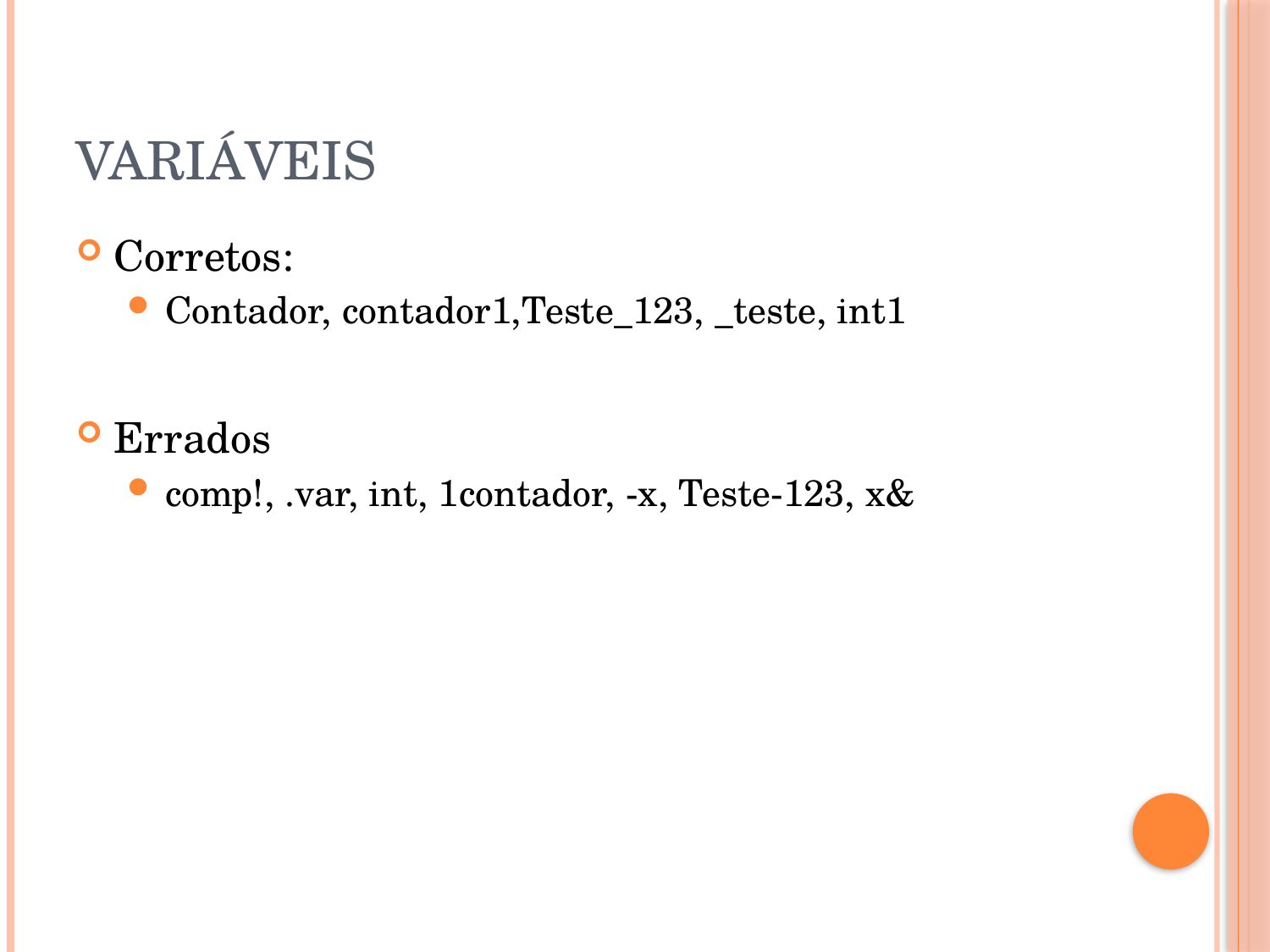

# Variáveis
Corretos:
Contador, contador1,Teste_123, _teste, int1

Errados
comp!, .var, int, 1contador, -x, Teste-123, x&